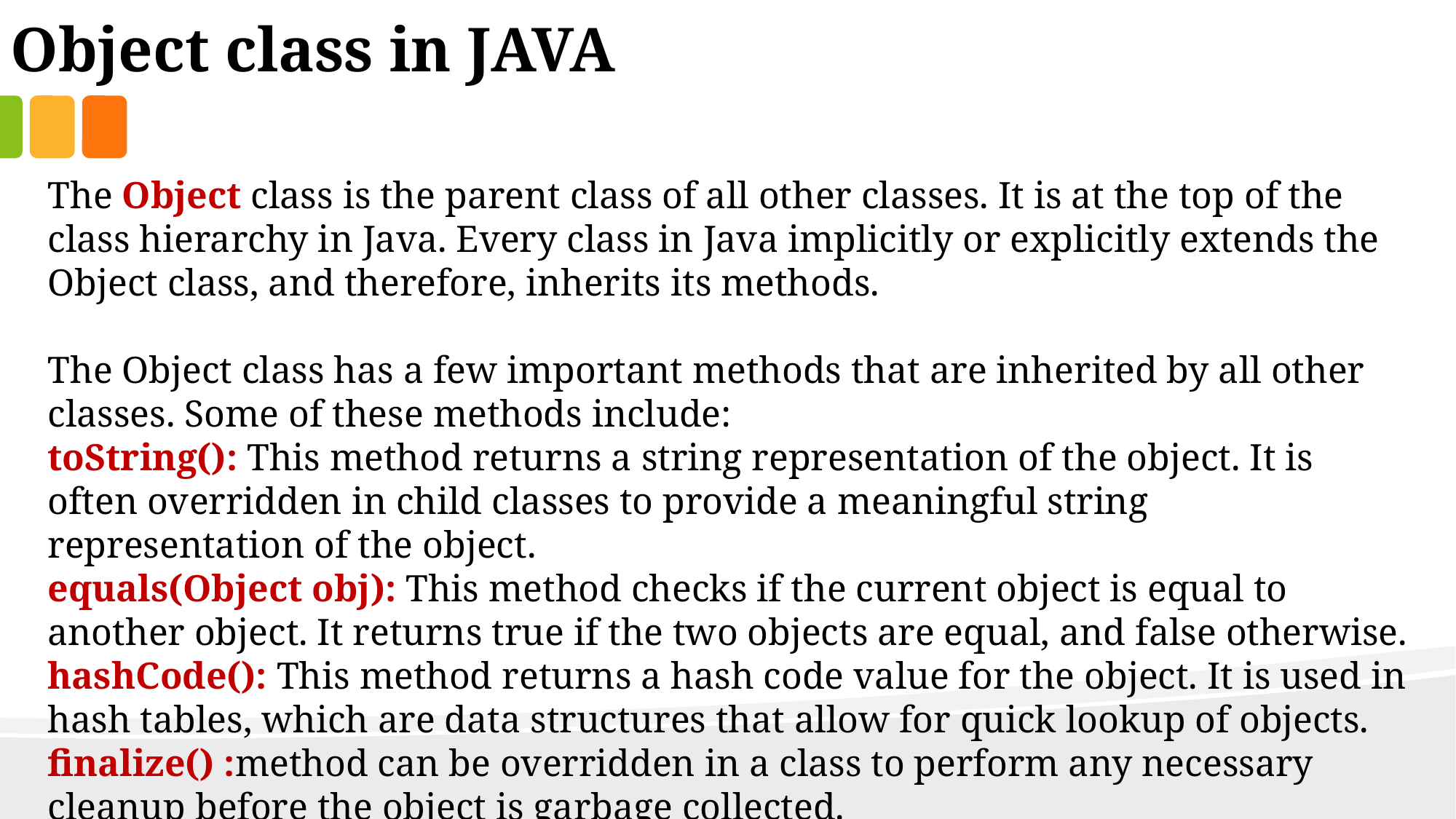

Object class in JAVA

The Object class is the parent class of all other classes. It is at the top of the class hierarchy in Java. Every class in Java implicitly or explicitly extends the Object class, and therefore, inherits its methods.

The Object class has a few important methods that are inherited by all other classes. Some of these methods include:
toString(): This method returns a string representation of the object. It is often overridden in child classes to provide a meaningful string representation of the object.
equals(Object obj): This method checks if the current object is equal to another object. It returns true if the two objects are equal, and false otherwise.
hashCode(): This method returns a hash code value for the object. It is used in hash tables, which are data structures that allow for quick lookup of objects.
finalize() :method can be overridden in a class to perform any necessary cleanup before the object is garbage collected.